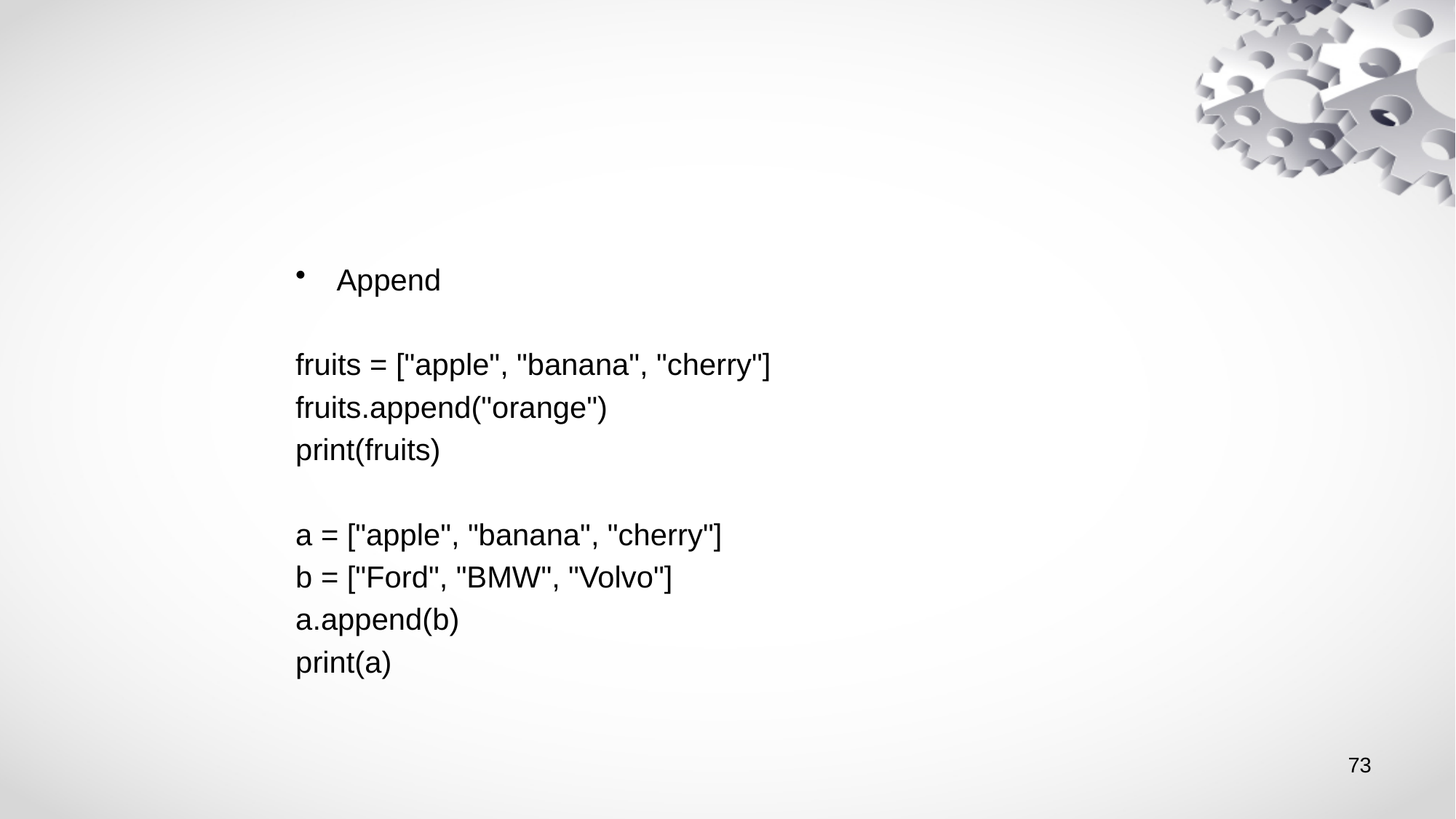

#
Append

fruits = ["apple", "banana", "cherry"]
fruits.append("orange")
print(fruits)

a = ["apple", "banana", "cherry"]
b = ["Ford", "BMW", "Volvo"]
a.append(b)
print(a)

73